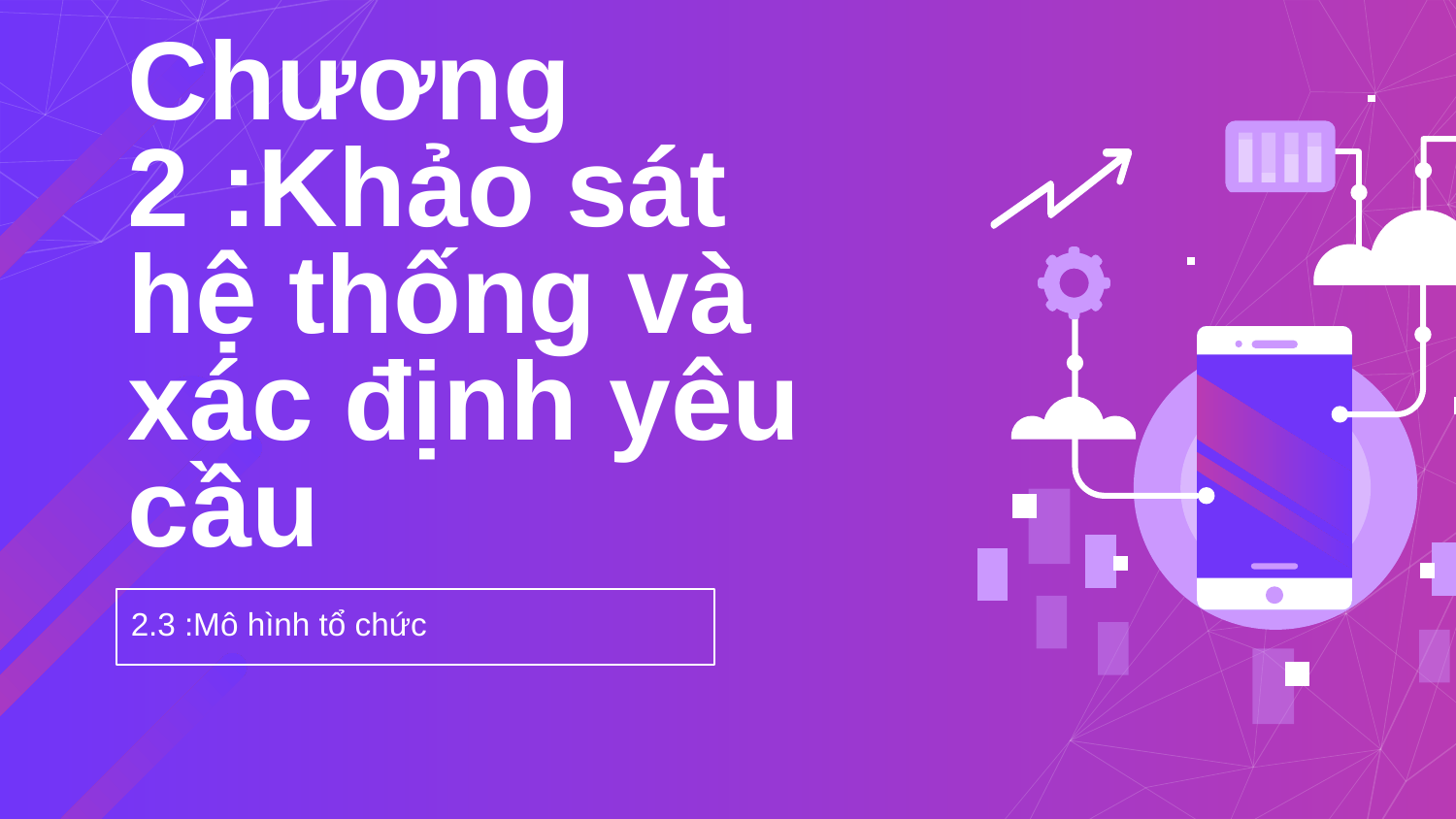

# Chương 2 :Khảo sát hệ thống và xác định yêu cầu
2.3 :Mô hình tổ chức